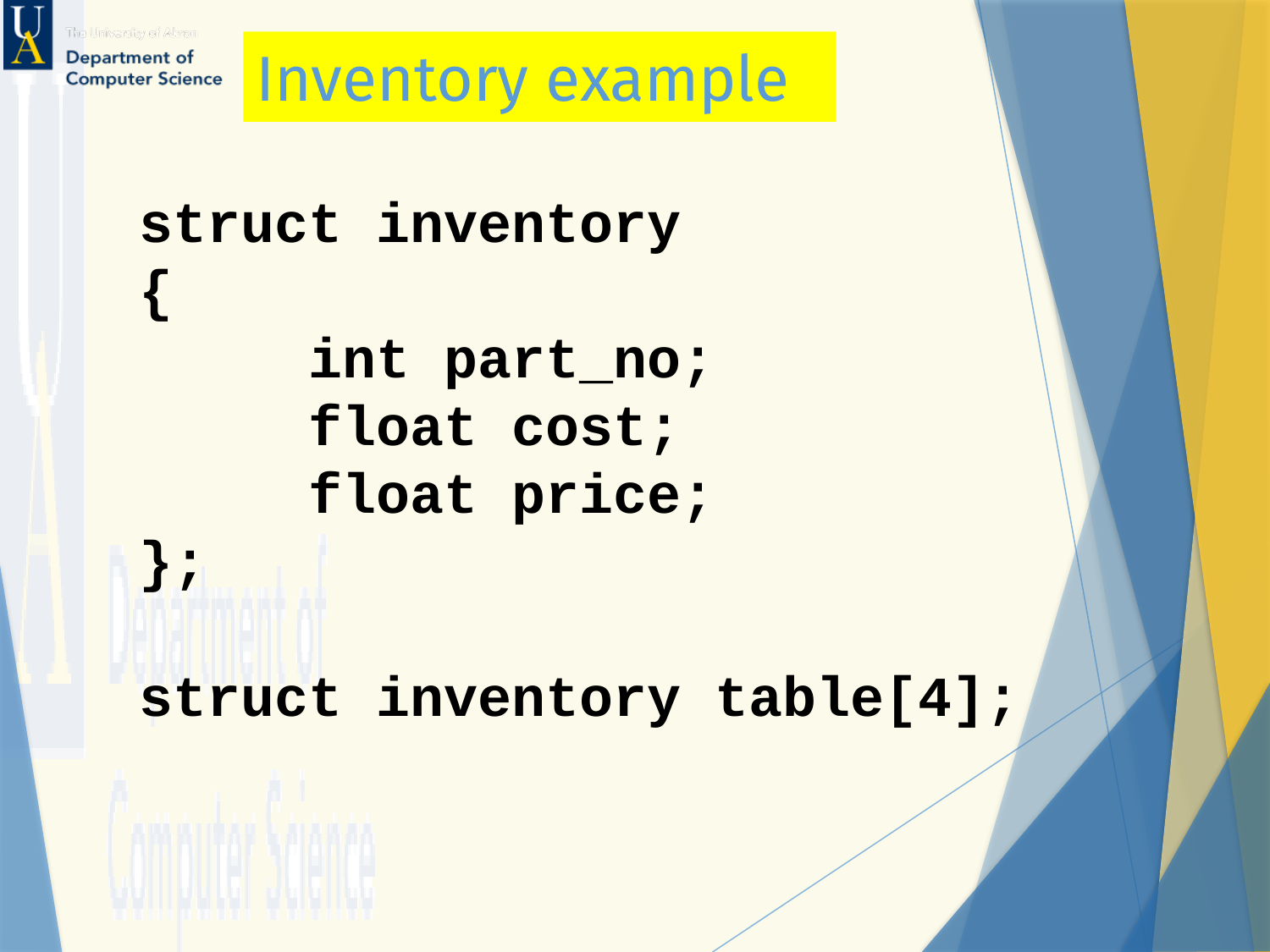

Inventory example
struct inventory
{
     int part_no;
     float cost;
     float price;
};

struct inventory table[4];